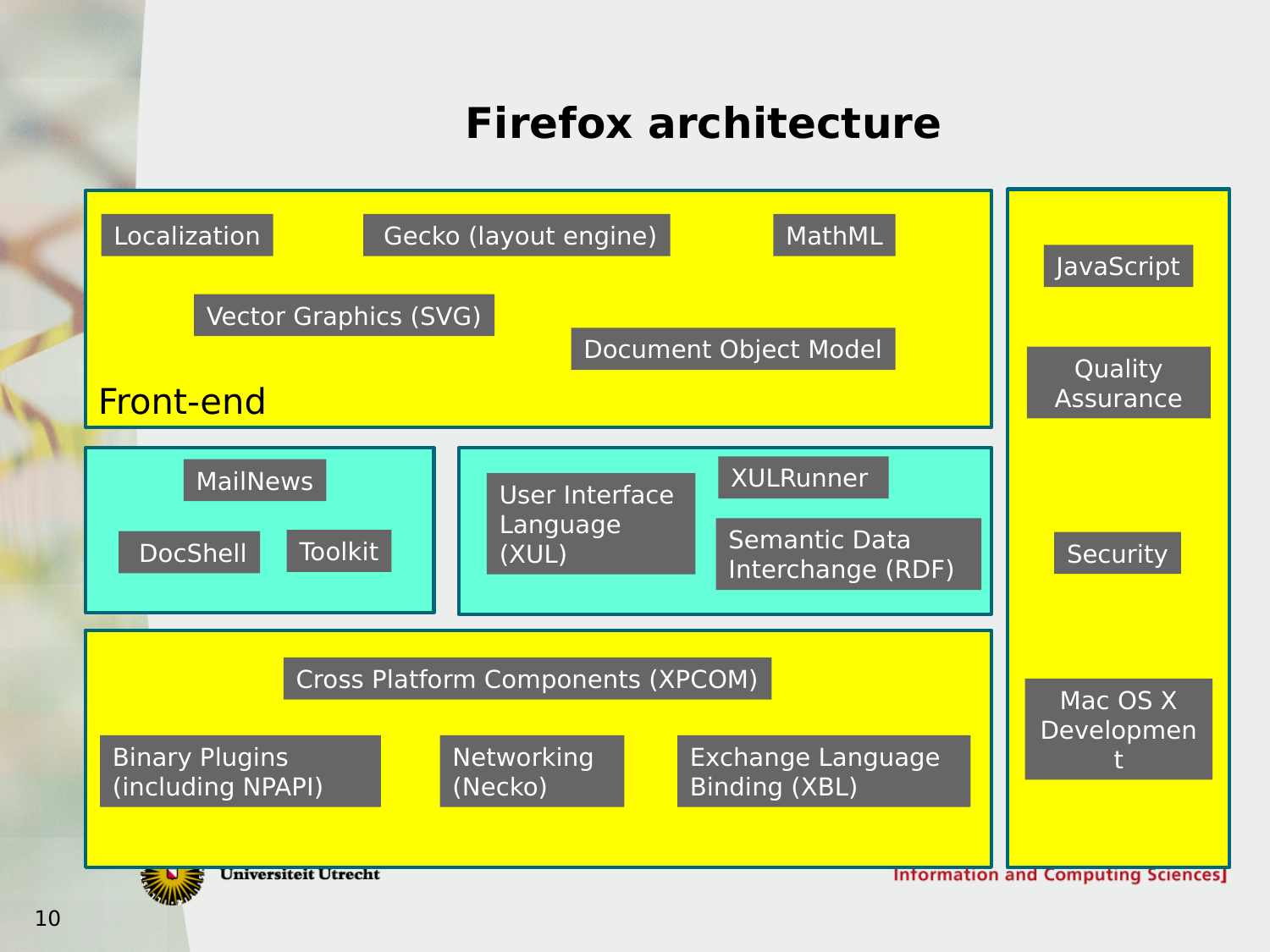

# Firefox architecture

Front-end
Localization
 Gecko (layout engine)
MathML
JavaScript

Vector Graphics (SVG)
Document Object Model
Quality Assurance

XULRunner
MailNews
User Interface Language (XUL)
Semantic Data Interchange (RDF)
Toolkit
 DocShell
Security

Cross Platform Components (XPCOM)
Mac OS X Development
Networking (Necko)
Binary Plugins (including NPAPI)
Exchange Language Binding (XBL)